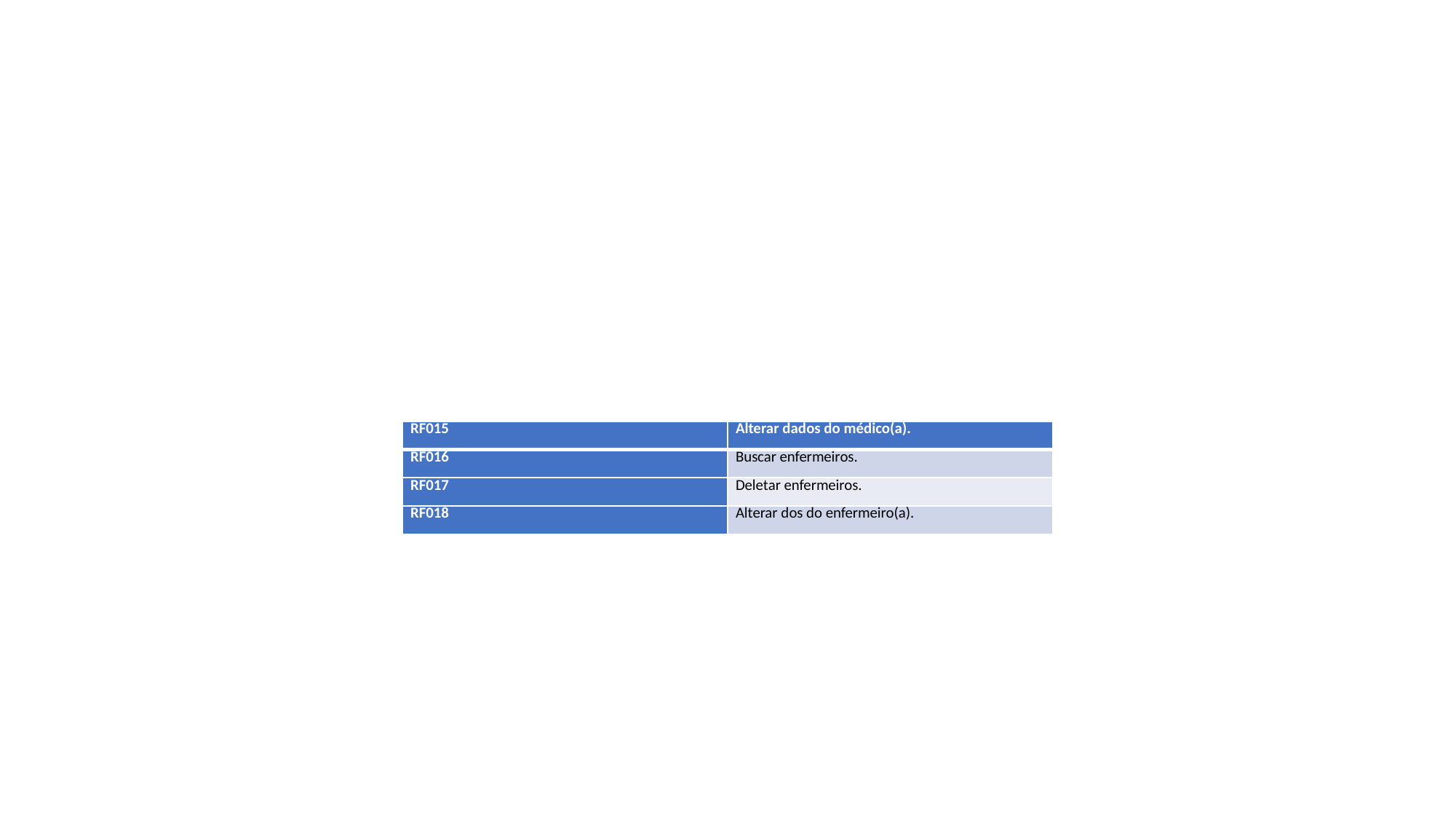

| RF015 | Alterar dados do médico(a). |
| --- | --- |
| RF016 | Buscar enfermeiros. |
| RF017 | Deletar enfermeiros. |
| RF018 | Alterar dos do enfermeiro(a). |